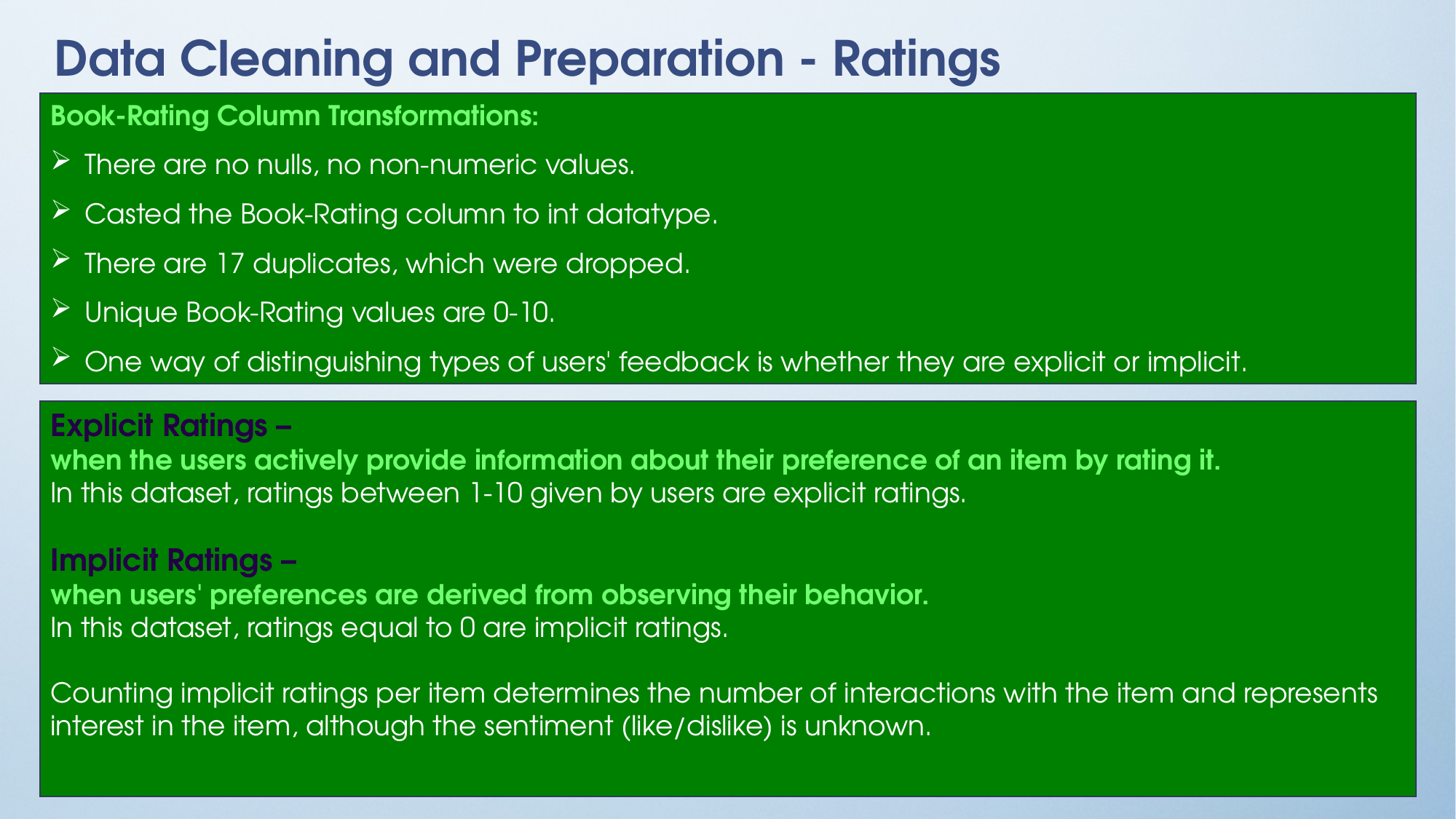

# Data Cleaning and Preparation - Ratings
Book-Rating Column Transformations:
There are no nulls, no non-numeric values.
Casted the Book-Rating column to int datatype.
There are 17 duplicates, which were dropped.
Unique Book-Rating values are 0-10.
One way of distinguishing types of users' feedback is whether they are explicit or implicit.
Explicit Ratings –
when the users actively provide information about their preference of an item by rating it.
In this dataset, ratings between 1-10 given by users are explicit ratings.

Implicit Ratings –
when users' preferences are derived from observing their behavior.
In this dataset, ratings equal to 0 are implicit ratings.

Counting implicit ratings per item determines the number of interactions with the item and represents interest in the item, although the sentiment (like/dislike) is unknown.